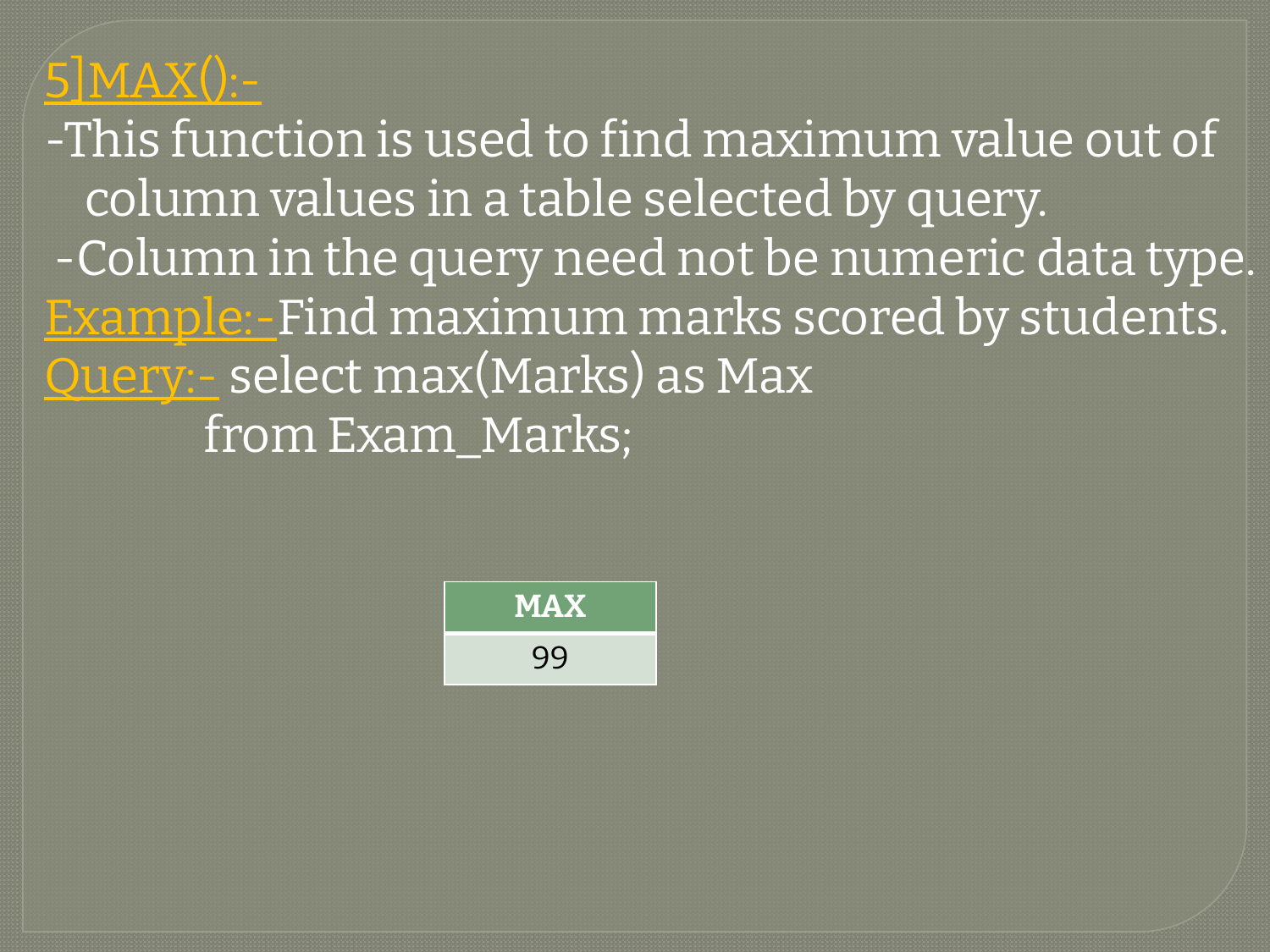

5]MAX():-
-This function is used to find maximum value out of column values in a table selected by query.
 -Column in the query need not be numeric data type.
Example:-Find maximum marks scored by students.
Query:- select max(Marks) as Max
                from Exam_Marks;
| MAX |
| --- |
| 99 |